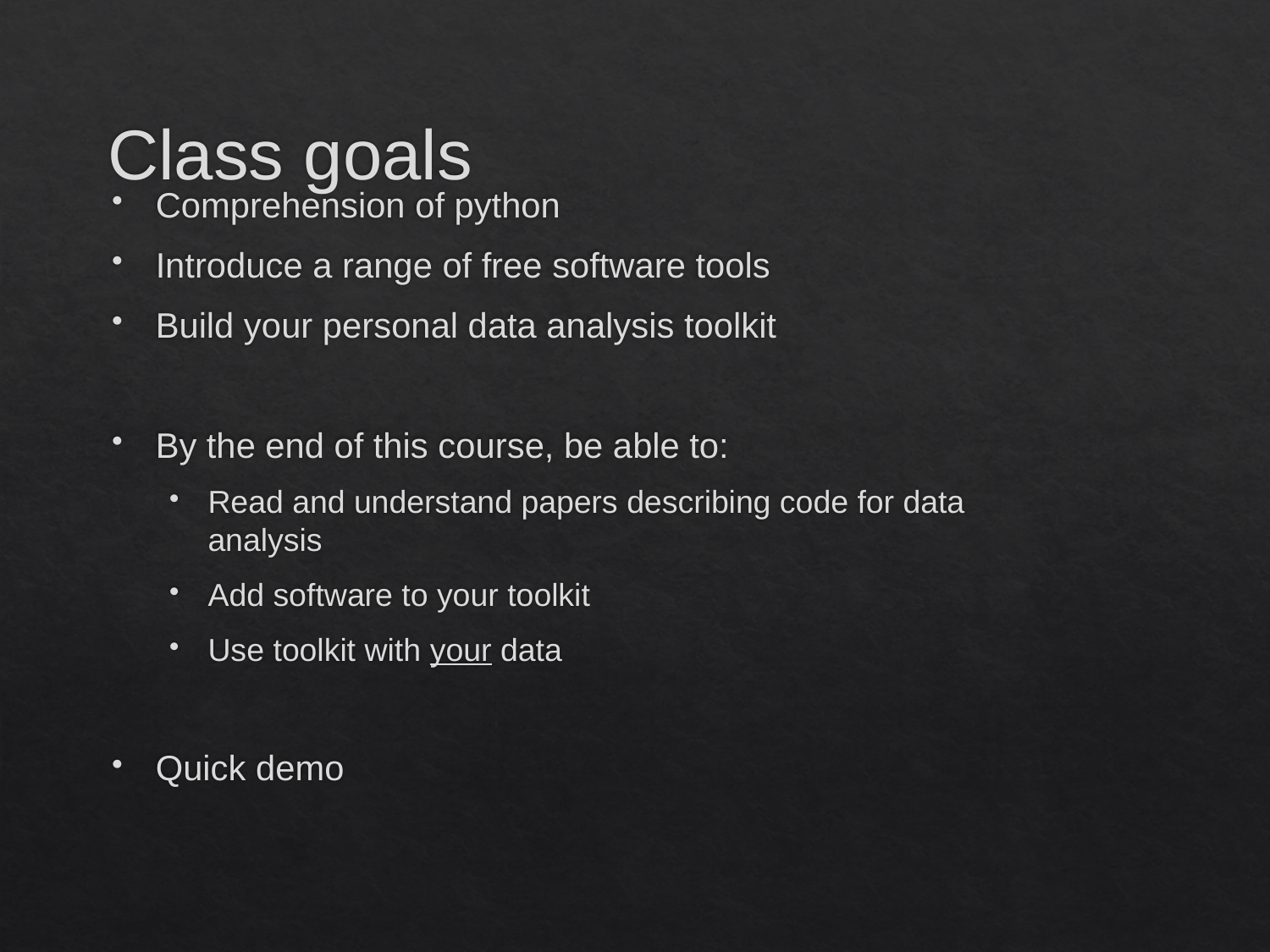

# Class goals
Comprehension of python
Introduce a range of free software tools
Build your personal data analysis toolkit

By the end of this course, be able to:
Read and understand papers describing code for data analysis
Add software to your toolkit
Use toolkit with your data

Quick demo